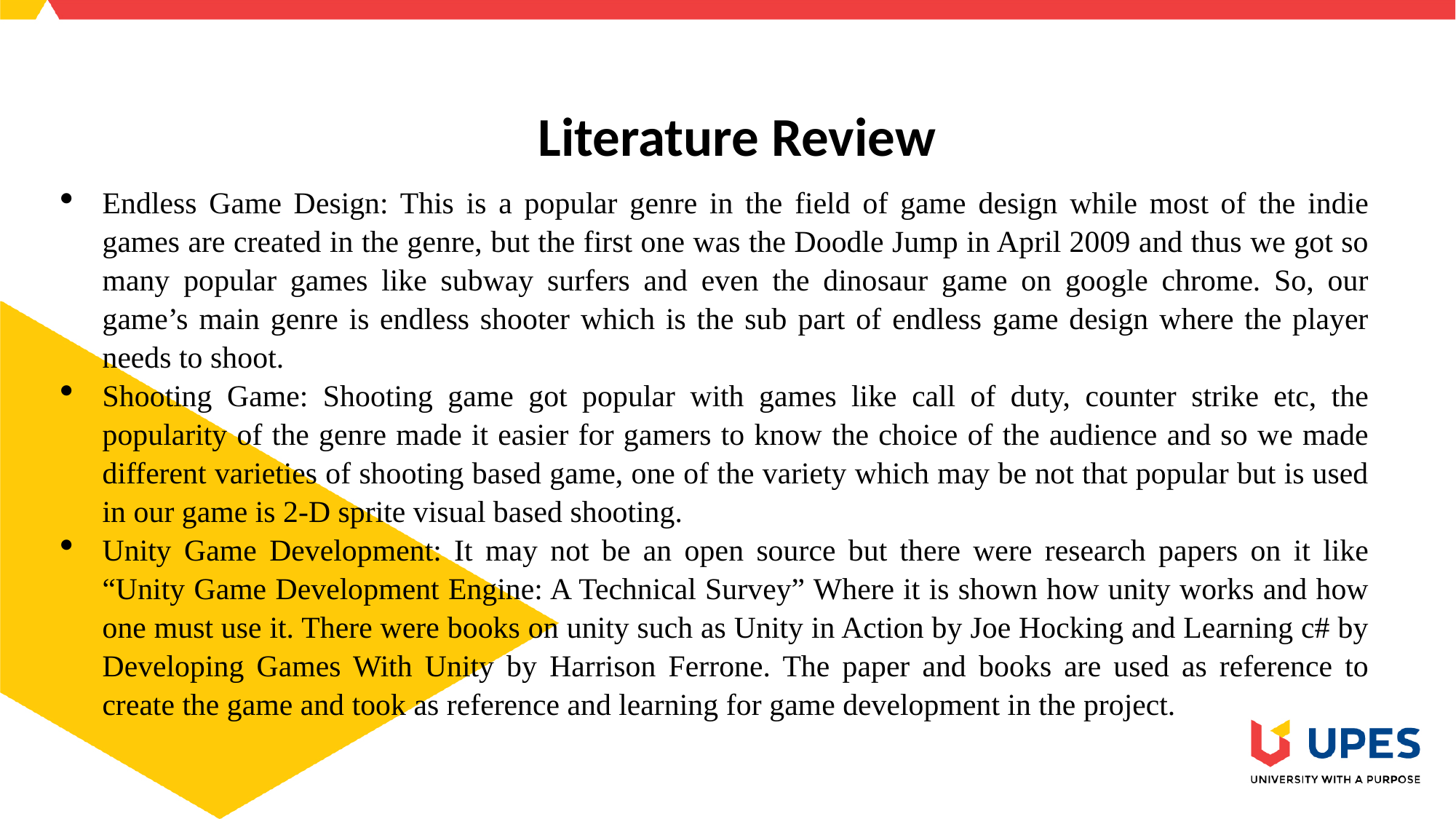

# Literature Review
Endless Game Design: This is a popular genre in the field of game design while most of the indie games are created in the genre, but the first one was the Doodle Jump in April 2009 and thus we got so many popular games like subway surfers and even the dinosaur game on google chrome. So, our game’s main genre is endless shooter which is the sub part of endless game design where the player needs to shoot.
Shooting Game: Shooting game got popular with games like call of duty, counter strike etc, the popularity of the genre made it easier for gamers to know the choice of the audience and so we made different varieties of shooting based game, one of the variety which may be not that popular but is used in our game is 2-D sprite visual based shooting.
Unity Game Development: It may not be an open source but there were research papers on it like “Unity Game Development Engine: A Technical Survey” Where it is shown how unity works and how one must use it. There were books on unity such as Unity in Action by Joe Hocking and Learning c# by Developing Games With Unity by Harrison Ferrone. The paper and books are used as reference to create the game and took as reference and learning for game development in the project.